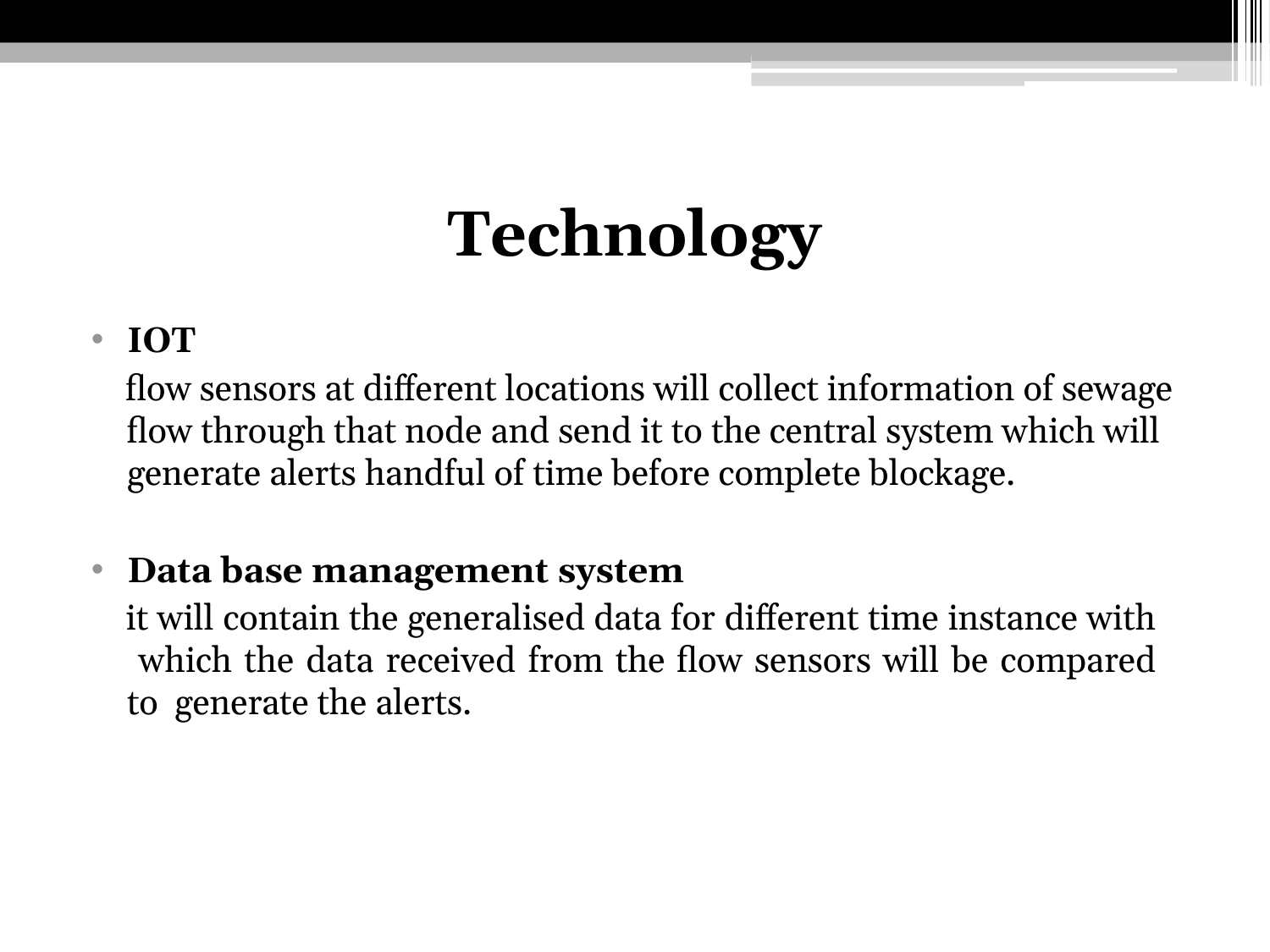

# Technology
IOT
flow sensors at different locations will collect information of sewage  flow through that node and send it to the central system which will  generate alerts handful of time before complete blockage.

Data base management system
it will contain the generalised data for different time instance with  which the data received from the flow sensors will be compared to  generate the alerts.